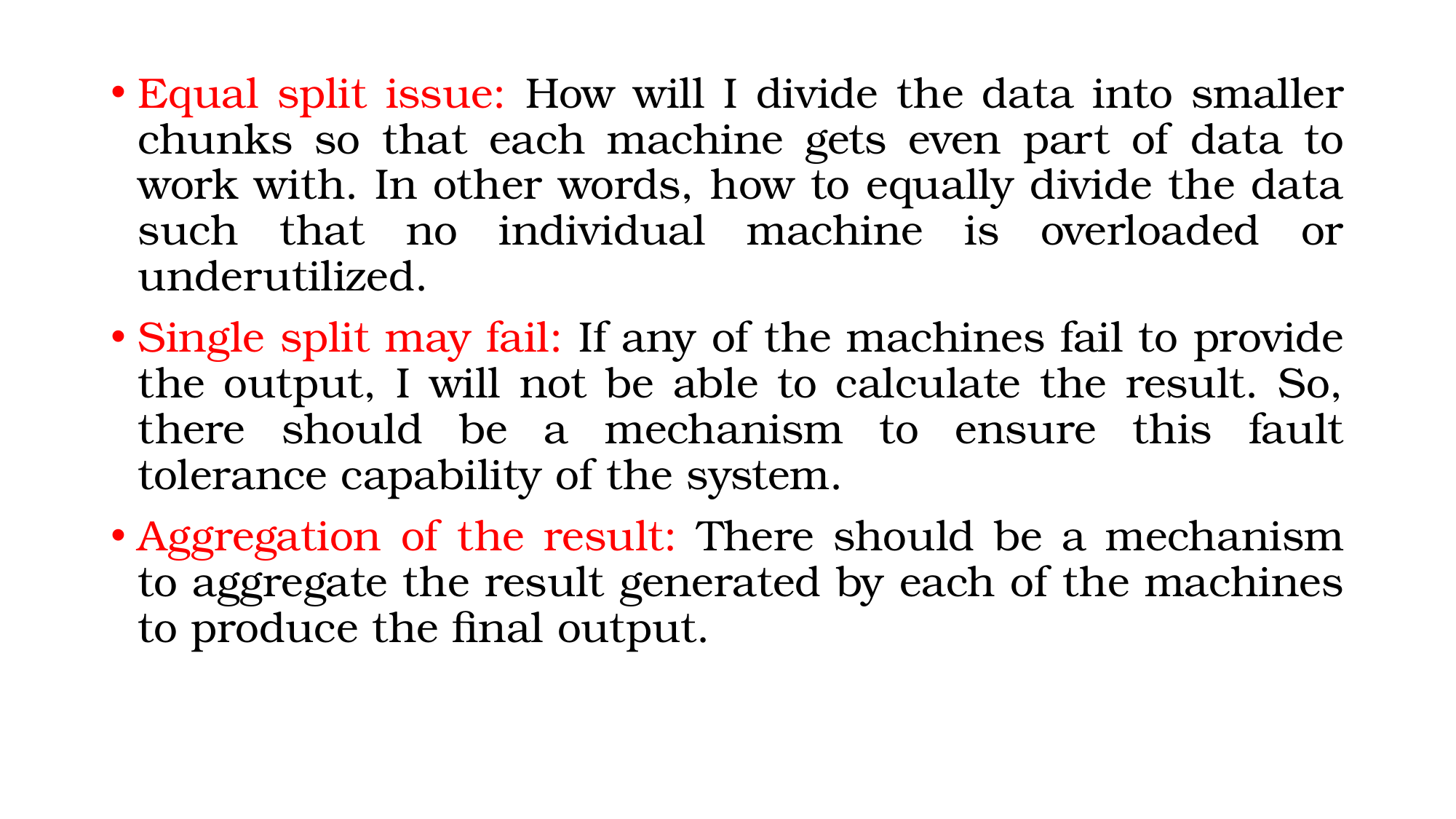

Equal split issue: How will I divide the data into smaller chunks so that each machine gets even part of data to work with. In other words, how to equally divide the data such that no individual machine is overloaded or underutilized.
Single split may fail: If any of the machines fail to provide the output, I will not be able to calculate the result. So, there should be a mechanism to ensure this fault tolerance capability of the system.
Aggregation of the result: There should be a mechanism to aggregate the result generated by each of the machines to produce the final output.